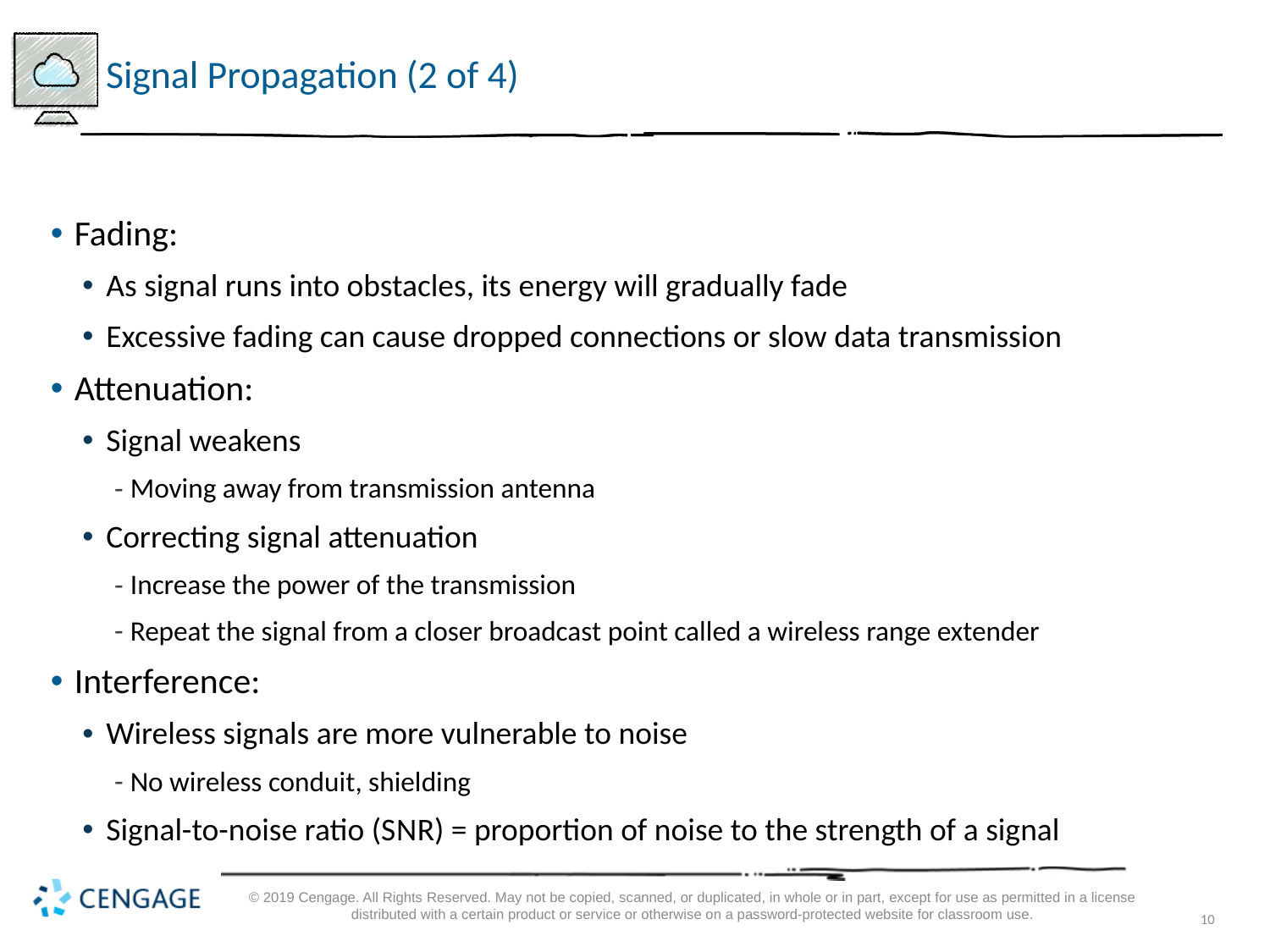

# Signal Propagation (2 of 4)
Fading:
As signal runs into obstacles, its energy will gradually fade
Excessive fading can cause dropped connections or slow data transmission
Attenuation:
Signal weakens
Moving away from transmission antenna
Correcting signal attenuation
Increase the power of the transmission
Repeat the signal from a closer broadcast point called a wireless range extender
Interference:
Wireless signals are more vulnerable to noise
No wireless conduit, shielding
Signal-to-noise ratio (S N R) = proportion of noise to the strength of a signal
© 2019 Cengage. All Rights Reserved. May not be copied, scanned, or duplicated, in whole or in part, except for use as permitted in a license distributed with a certain product or service or otherwise on a password-protected website for classroom use.